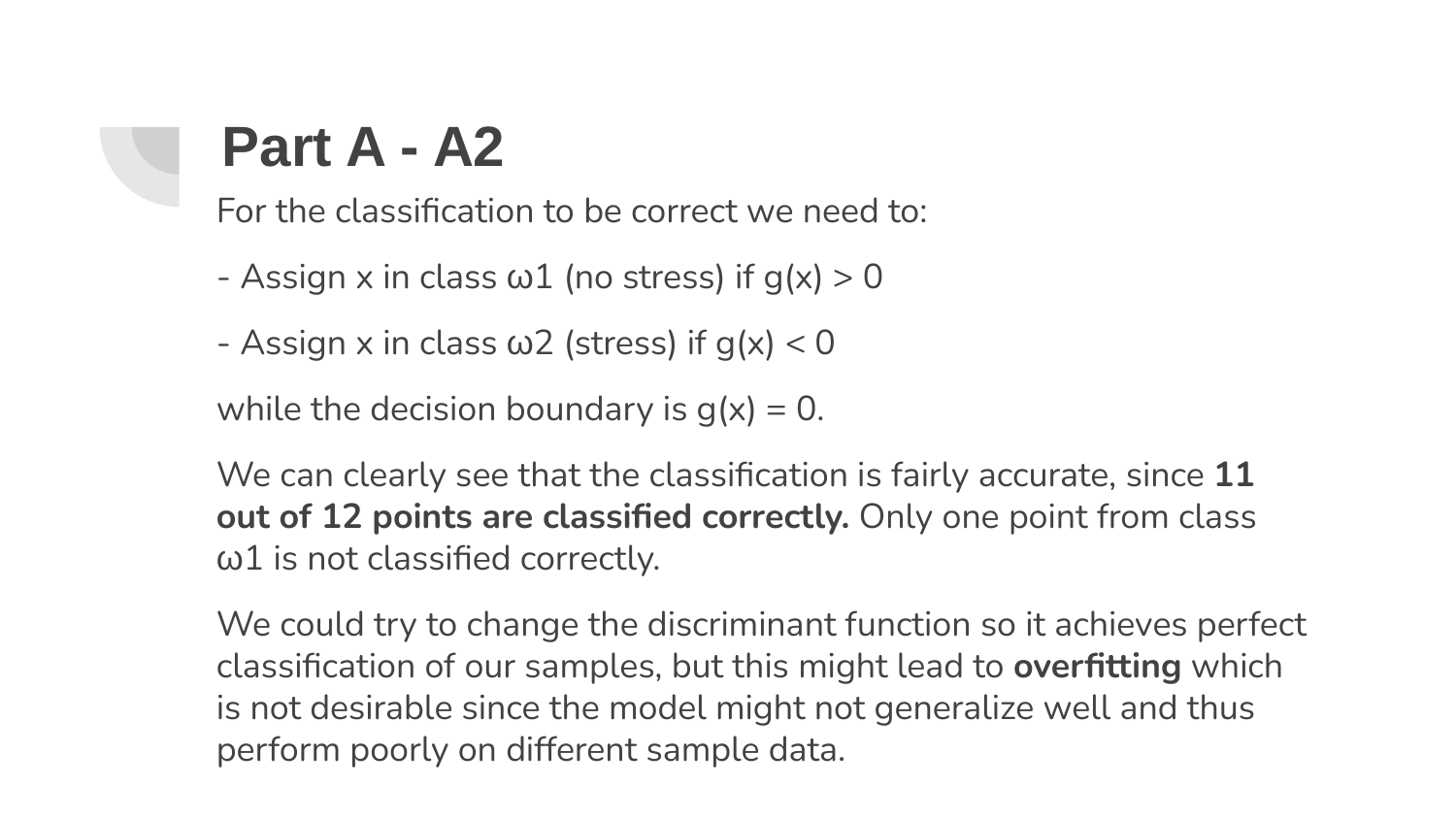

# Part A - A2
For the classification to be correct we need to:
- Assign x in class ω1 (no stress) if g(x) > 0
- Assign x in class ω2 (stress) if g(x) < 0
while the decision boundary is g(x) = 0.
We can clearly see that the classification is fairly accurate, since 11 out of 12 points are classified correctly. Only one point from class ω1 is not classified correctly.
We could try to change the discriminant function so it achieves perfect classification of our samples, but this might lead to overfitting which is not desirable since the model might not generalize well and thus perform poorly on different sample data.